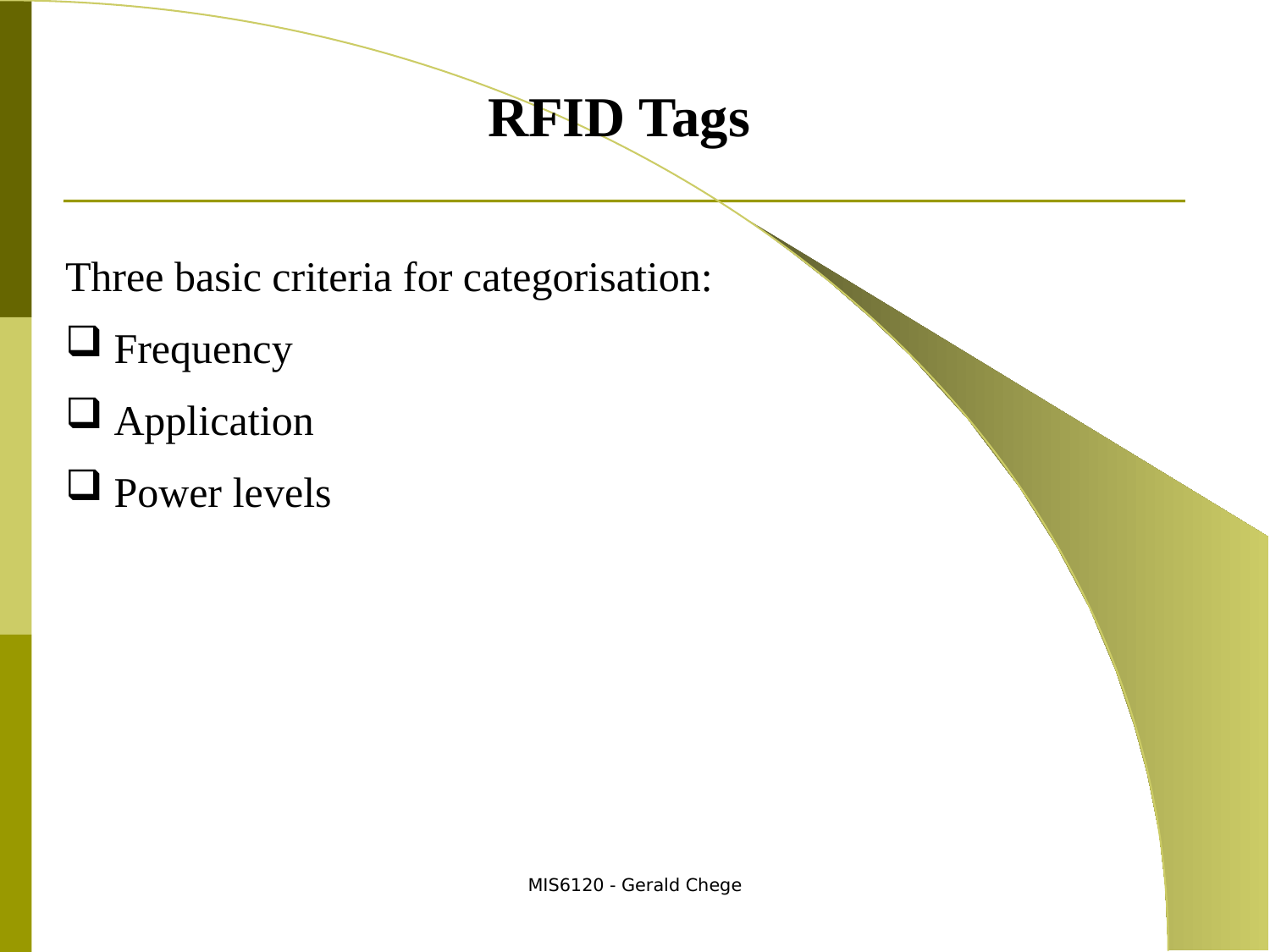

RFID Tags
Three basic criteria for categorisation:
 Frequency
 Application
 Power levels

MIS6120 - Gerald Chege